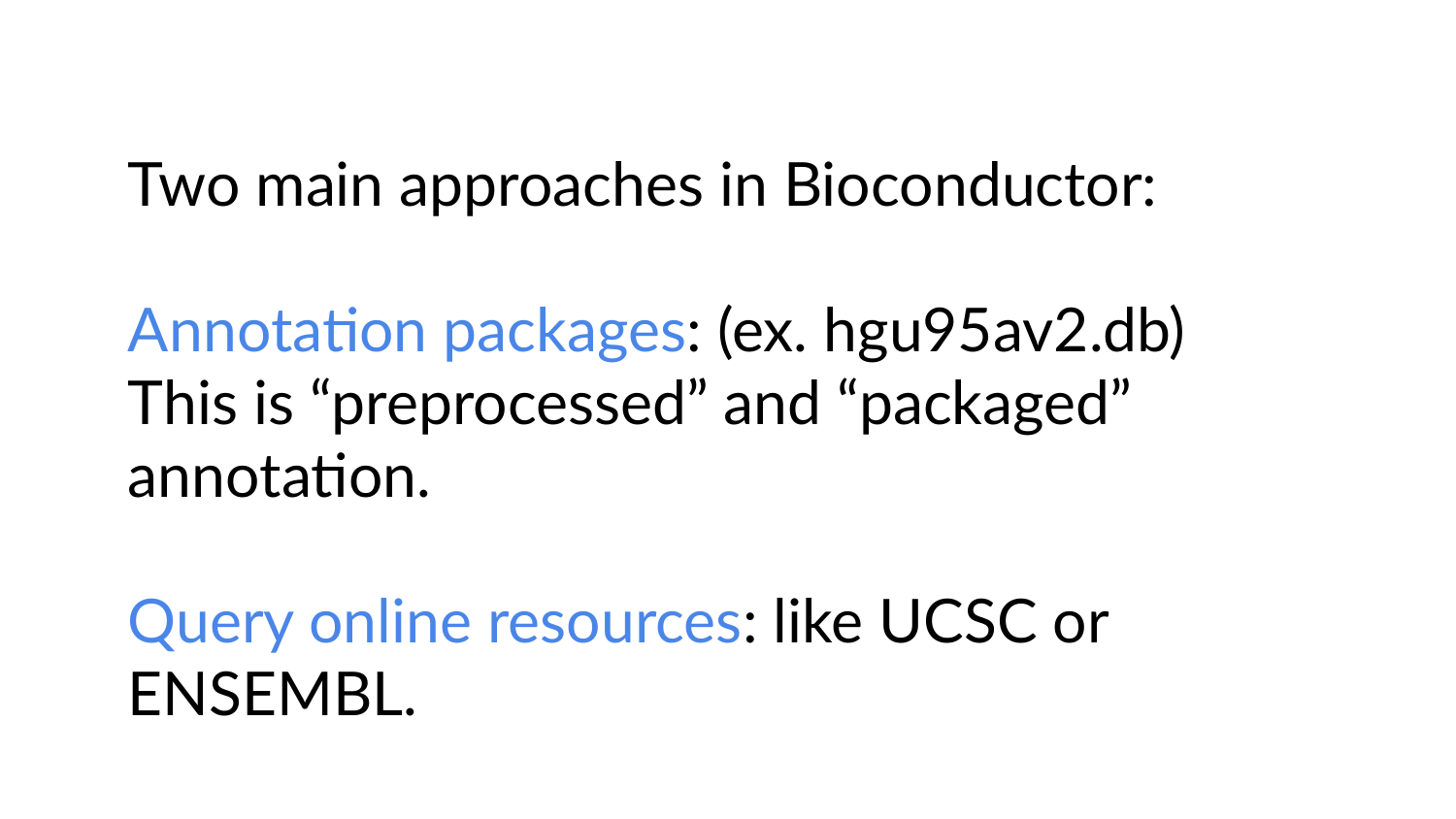

Two main approaches in Bioconductor:

Annotation packages: (ex. hgu95av2.db)
This is “preprocessed” and “packaged” annotation.

Query online resources: like UCSC or ENSEMBL.